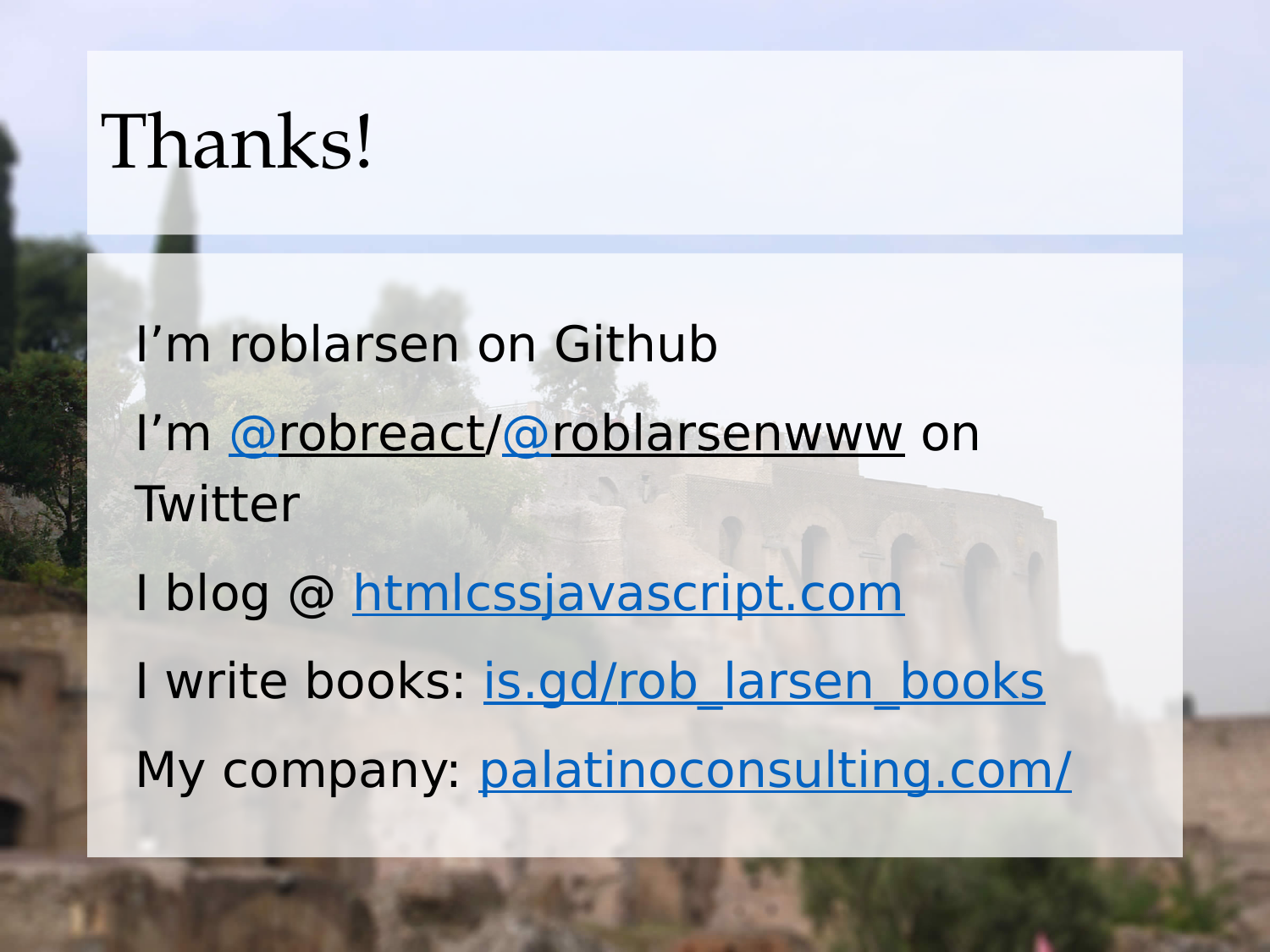

# Thanks!
I’m roblarsen on Github
I’m @robreact/@roblarsenwww on Twitter
I blog @ htmlcssjavascript.com
I write books: is.gd/rob_larsen_books
My company: palatinoconsulting.com/